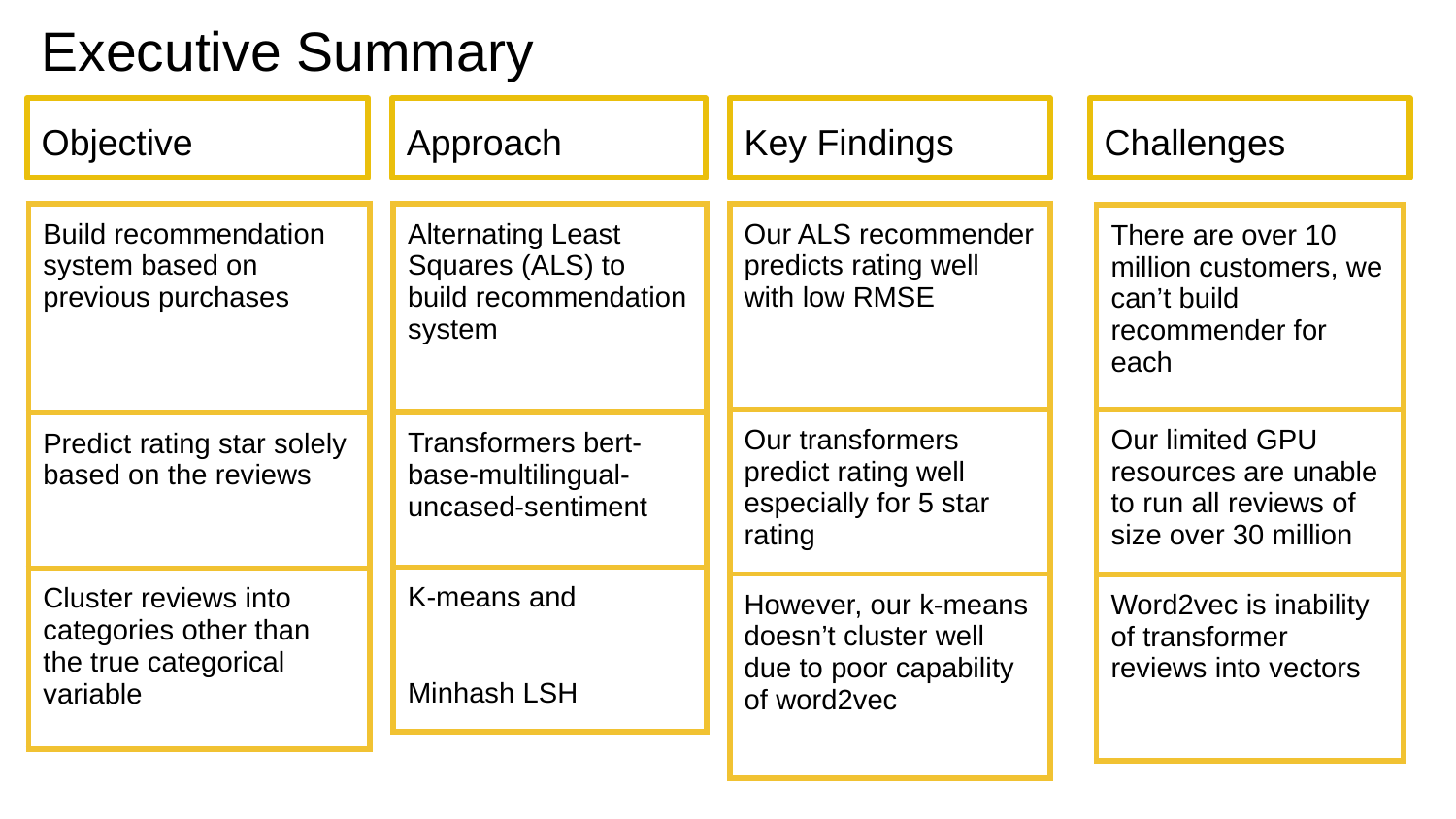

# Executive Summary
Objective
Approach
Challenges
Key Findings
| Build recommendation system based on previous purchases |
| --- |
| Predict rating star solely based on the reviews |
| Cluster reviews into categories other than the true categorical variable |
| Alternating Least Squares (ALS) to build recommendation system |
| --- |
| Transformers bert-base-multilingual-uncased-sentiment |
| K-means and Minhash LSH |
| Our ALS recommender predicts rating well with low RMSE |
| --- |
| Our transformers predict rating well especially for 5 star rating |
| However, our k-means doesn’t cluster well due to poor capability of word2vec |
| There are over 10 million customers, we can’t build recommender for each |
| --- |
| Our limited GPU resources are unable to run all reviews of size over 30 million |
| Word2vec is inability of transformer reviews into vectors |